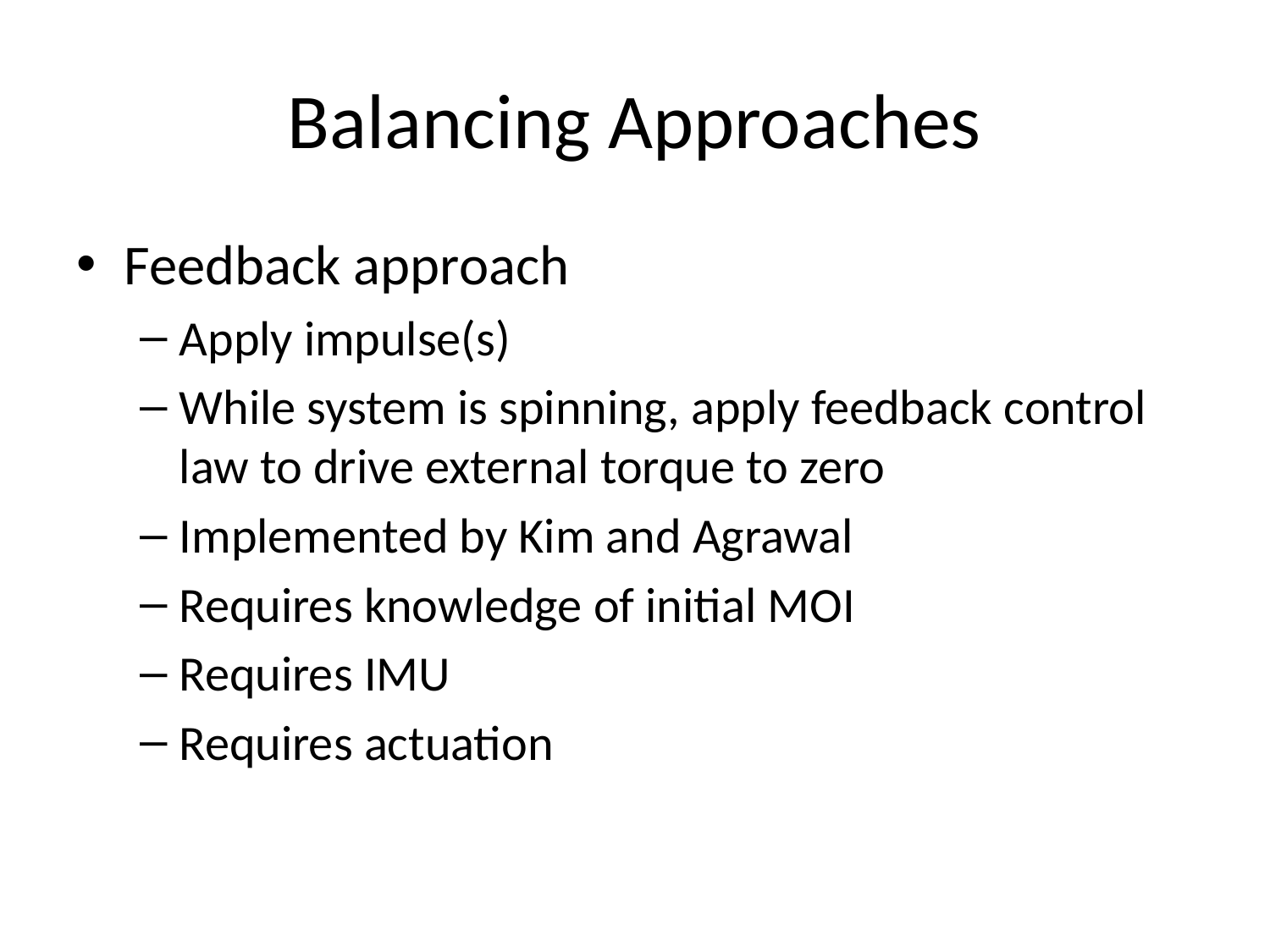

# Balancing Approaches
Feedback approach
Apply impulse(s)
While system is spinning, apply feedback control law to drive external torque to zero
Implemented by Kim and Agrawal
Requires knowledge of initial MOI
Requires IMU
Requires actuation